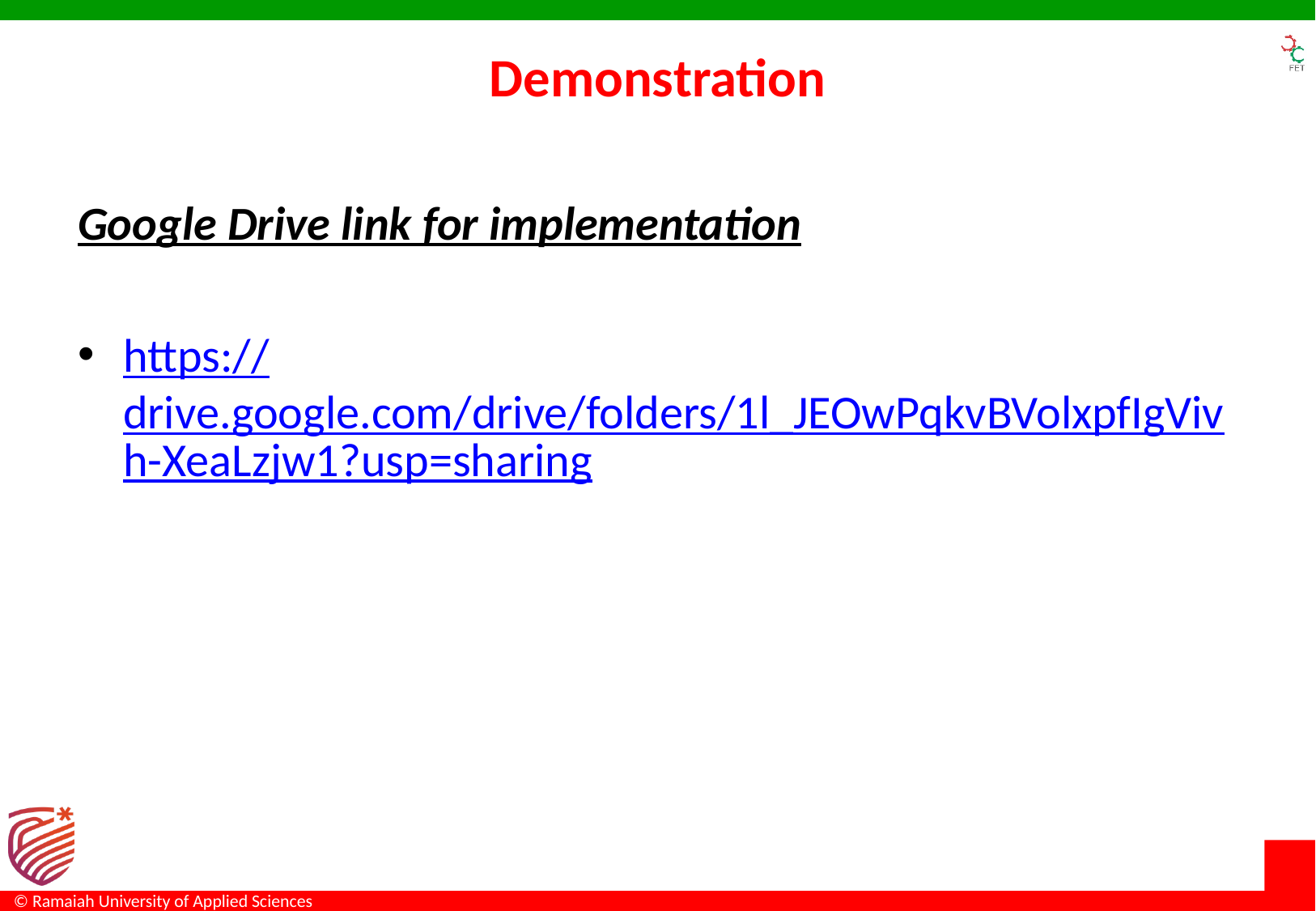

# Demonstration

Google Drive link for implementation

https://drive.google.com/drive/folders/1l_JEOwPqkvBVolxpfIgVivh-XeaLzjw1?usp=sharing